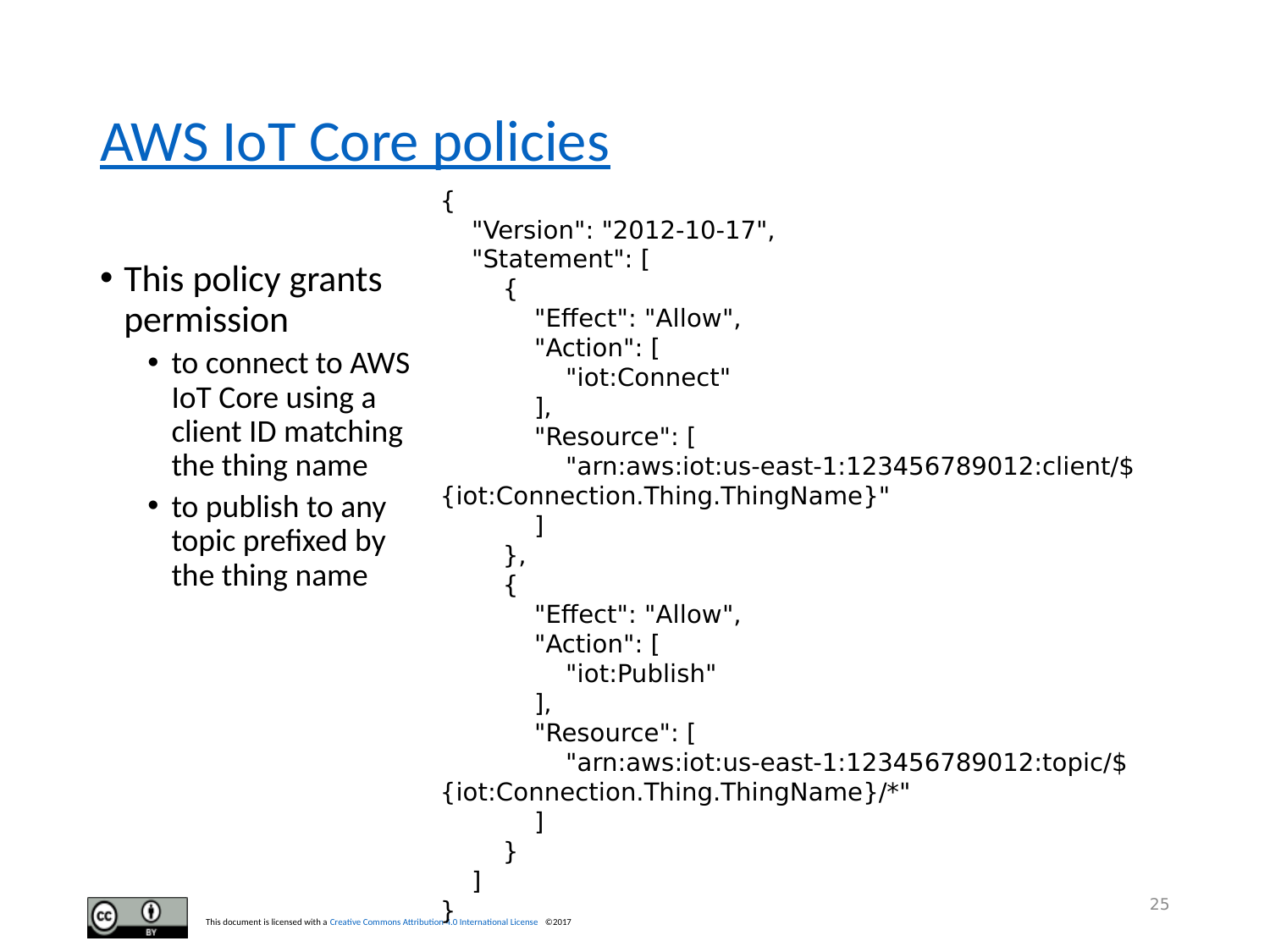

# AWS IoT Core policies
{
    "Version": "2012-10-17",
    "Statement": [
        {
            "Effect": "Allow",
            "Action": [
                "iot:Connect"
            ],
            "Resource": [
                "arn:aws:iot:us-east-1:123456789012:client/${iot:Connection.Thing.ThingName}"
            ]
        },
        {
            "Effect": "Allow",
            "Action": [
                "iot:Publish"
            ],
            "Resource": [
                "arn:aws:iot:us-east-1:123456789012:topic/${iot:Connection.Thing.ThingName}/*"
            ]
        }
    ]
}
This policy grants permission
to connect to AWS IoT Core using a client ID matching the thing name
to publish to any topic prefixed by the thing name
25